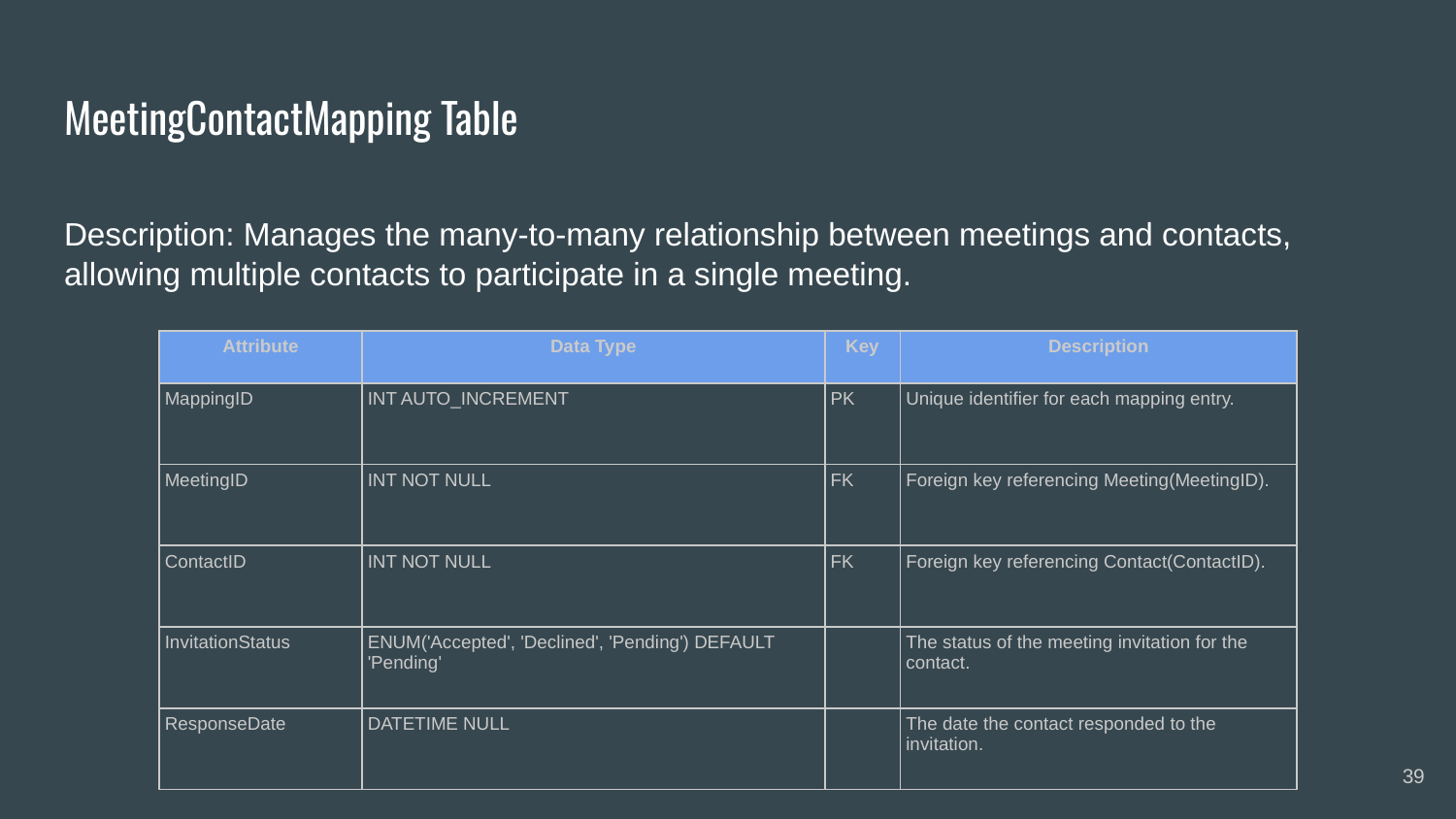

# MeetingContactMapping Table
Description: Manages the many-to-many relationship between meetings and contacts, allowing multiple contacts to participate in a single meeting.

| Attribute | Data Type | Key | Description |
| --- | --- | --- | --- |
| MappingID | INT AUTO\_INCREMENT | PK | Unique identifier for each mapping entry. |
| MeetingID | INT NOT NULL | FK | Foreign key referencing Meeting(MeetingID). |
| ContactID | INT NOT NULL | FK | Foreign key referencing Contact(ContactID). |
| InvitationStatus | ENUM('Accepted', 'Declined', 'Pending') DEFAULT 'Pending' |  | The status of the meeting invitation for the contact. |
| ResponseDate | DATETIME NULL |  | The date the contact responded to the invitation. |
39